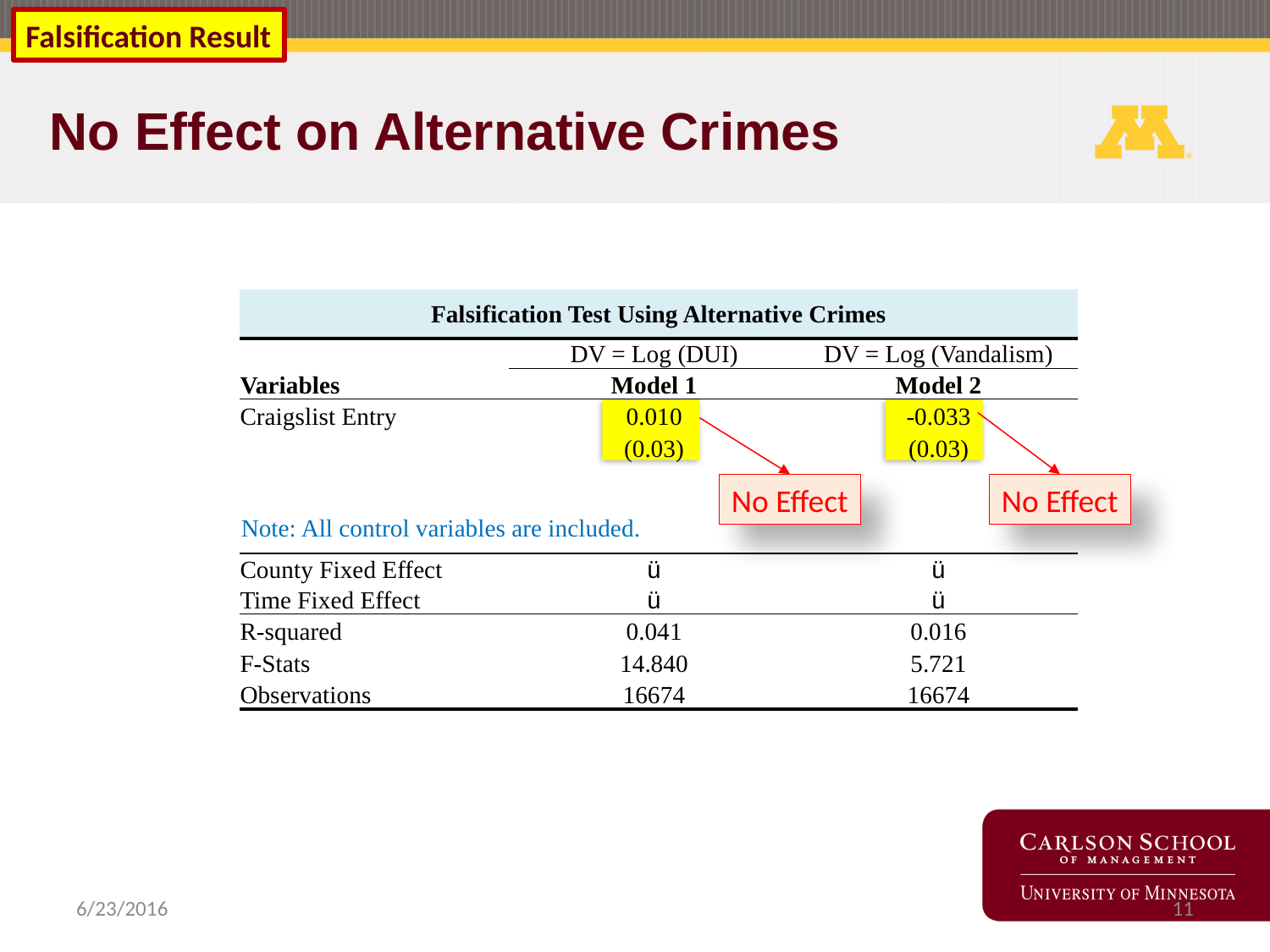

Falsification Result
# No Effect on Alternative Crimes
| Falsification Test Using Alternative Crimes |  |  |
| --- | --- | --- |
|  | DV = Log (DUI) | DV = Log (Vandalism) |
| Variables | Model 1 | Model 2 |
| Craigslist Entry | 0.010 | -0.033 |
|  | (0.03) | (0.03) |
|  |  |  |
|  |  |  |
|  |  |  |
| County Fixed Effect | ü | ü |
| Time Fixed Effect | ü | ü |
| R-squared | 0.041 | 0.016 |
| F-Stats | 14.840 | 5.721 |
| Observations | 16674 | 16674 |

No Effect
No Effect
Note: All control variables are included.
6/23/2016
11